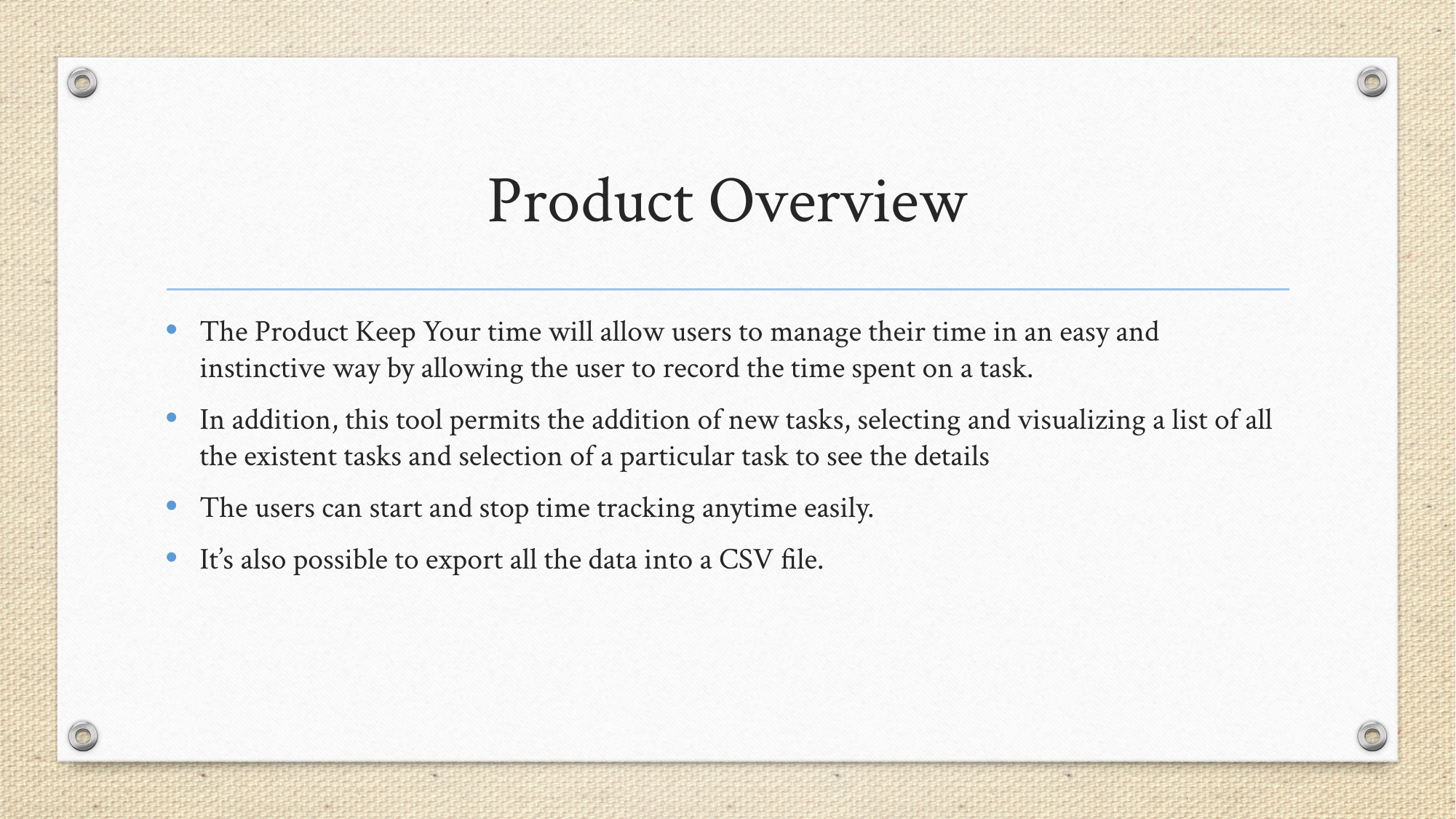

# Product Overview
The Product Keep Your time will allow users to manage their time in an easy and instinctive way by allowing the user to record the time spent on a task.
In addition, this tool permits the addition of new tasks, selecting and visualizing a list of all the existent tasks and selection of a particular task to see the details
The users can start and stop time tracking anytime easily.
It’s also possible to export all the data into a CSV file.